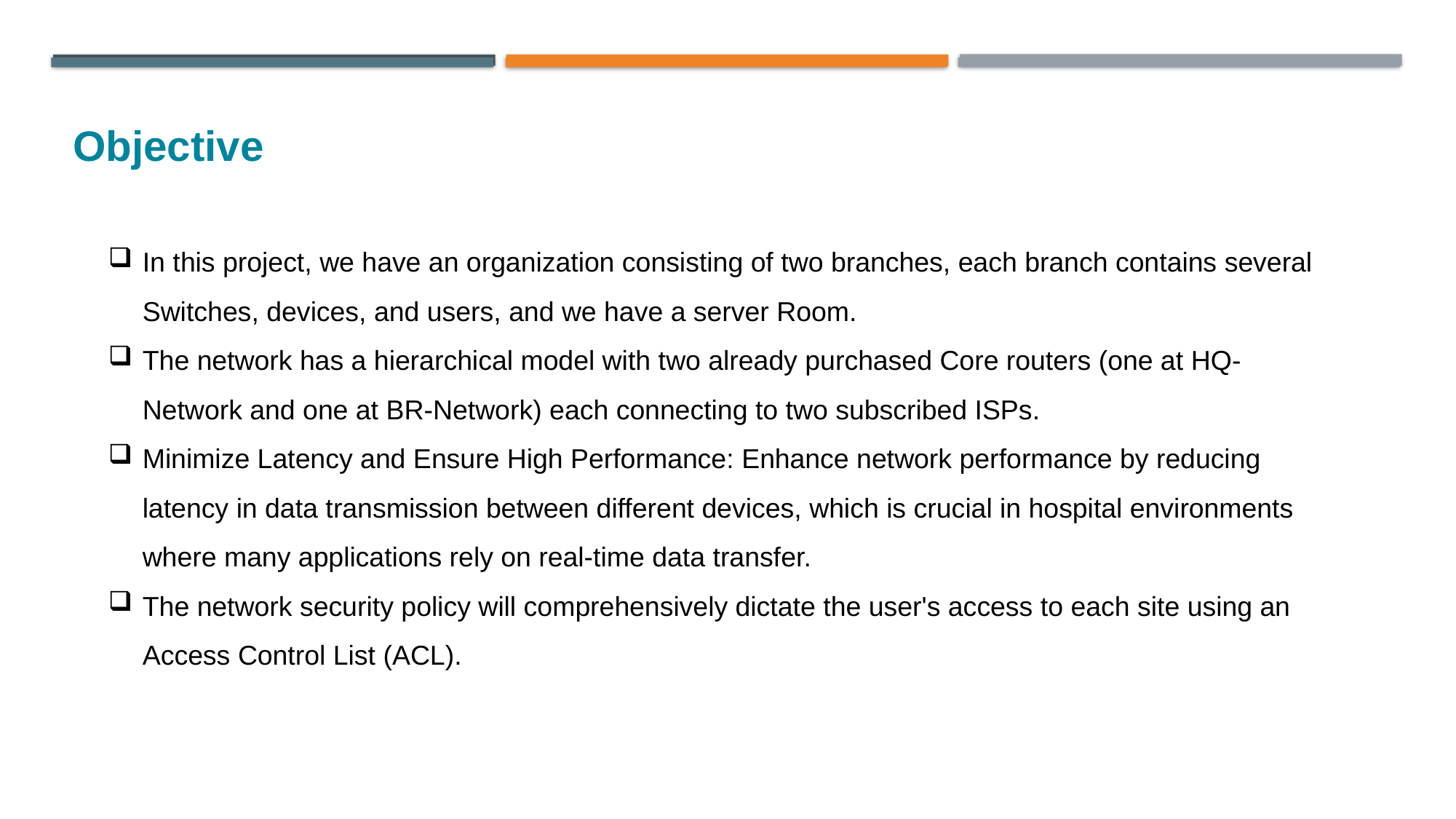

Objective
In this project, we have an organization consisting of two branches, each branch contains several Switches, devices, and users, and we have a server Room.
The network has a hierarchical model with two already purchased Core routers (one at HQ-Network and one at BR-Network) each connecting to two subscribed ISPs.
Minimize Latency and Ensure High Performance: Enhance network performance by reducing latency in data transmission between different devices, which is crucial in hospital environments where many applications rely on real-time data transfer.
The network security policy will comprehensively dictate the user's access to each site using an Access Control List (ACL).